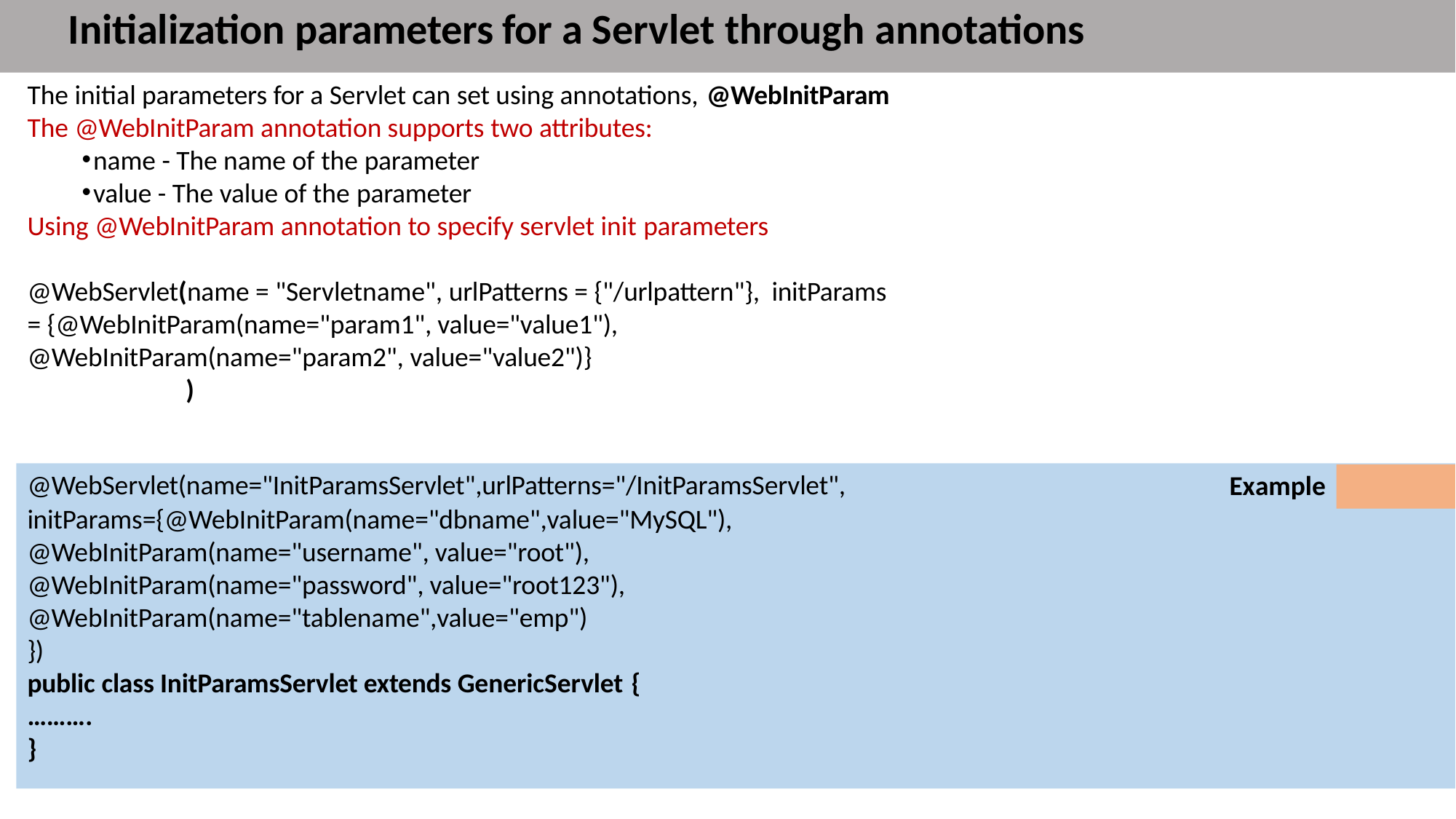

# Initialization parameters for a Servlet through annotations
The initial parameters for a Servlet can set using annotations, @WebInitParam
The @WebInitParam annotation supports two attributes:
name - The name of the parameter
value - The value of the parameter
Using @WebInitParam annotation to specify servlet init parameters

@WebServlet(name = "Servletname", urlPatterns = {"/urlpattern"},  initParams = {@WebInitParam(name="param1", value="value1"),  @WebInitParam(name="param2", value="value2")}
)

@WebServlet(name="InitParamsServlet",urlPatterns="/InitParamsServlet",
Example
initParams={@WebInitParam(name="dbname",value="MySQL"),  @WebInitParam(name="username", value="root"),  @WebInitParam(name="password", value="root123"),  @WebInitParam(name="tablename",value="emp")
})
public class InitParamsServlet extends GenericServlet {
……….
}